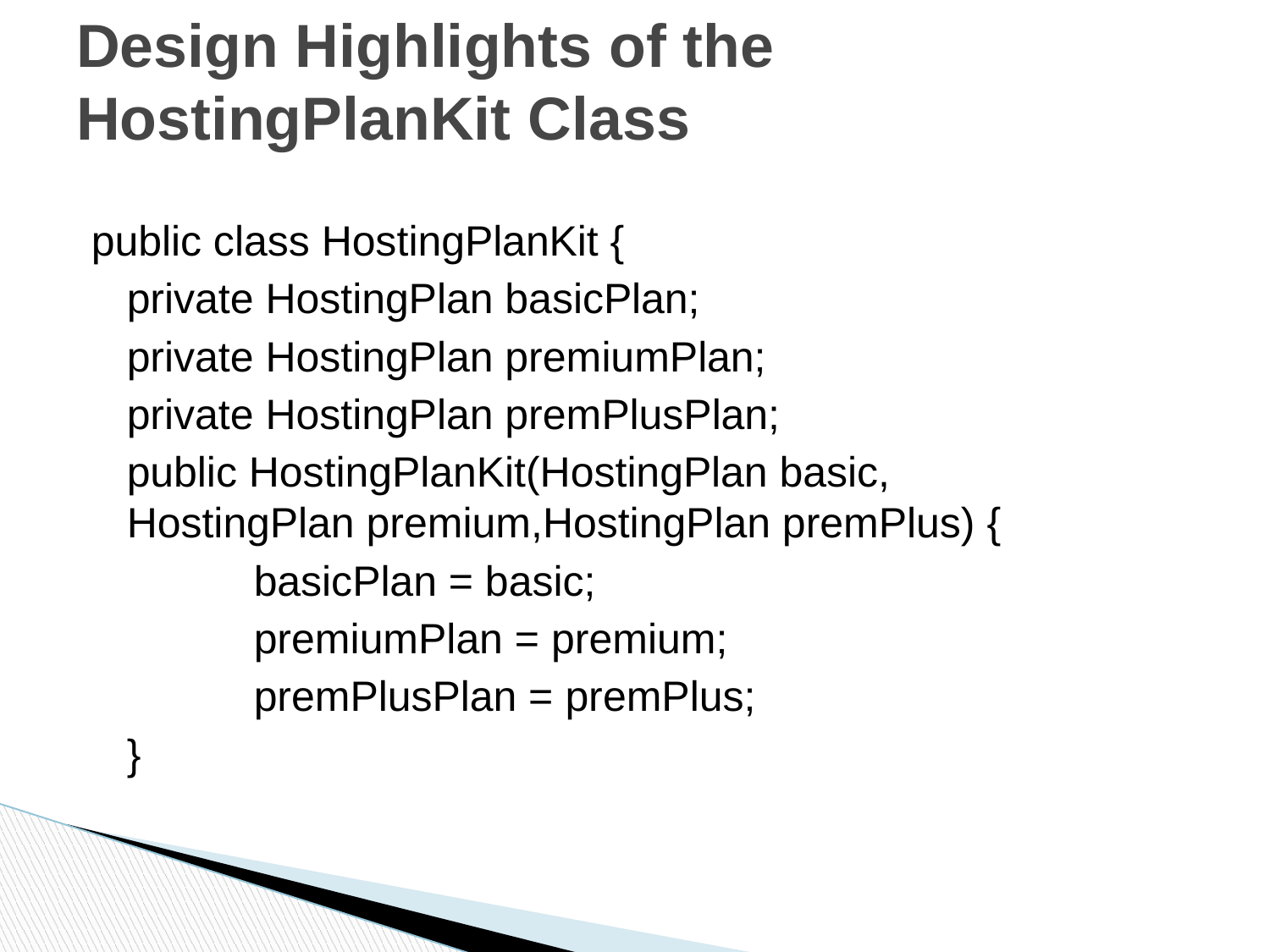

# Design Highlights of the HostingPlanKit Class
public class HostingPlanKit {
	private HostingPlan basicPlan;
	private HostingPlan premiumPlan;
	private HostingPlan premPlusPlan;
	public HostingPlanKit(HostingPlan basic, 	HostingPlan premium,HostingPlan premPlus) {
		basicPlan = basic;
		premiumPlan = premium;
		premPlusPlan = premPlus;
	}